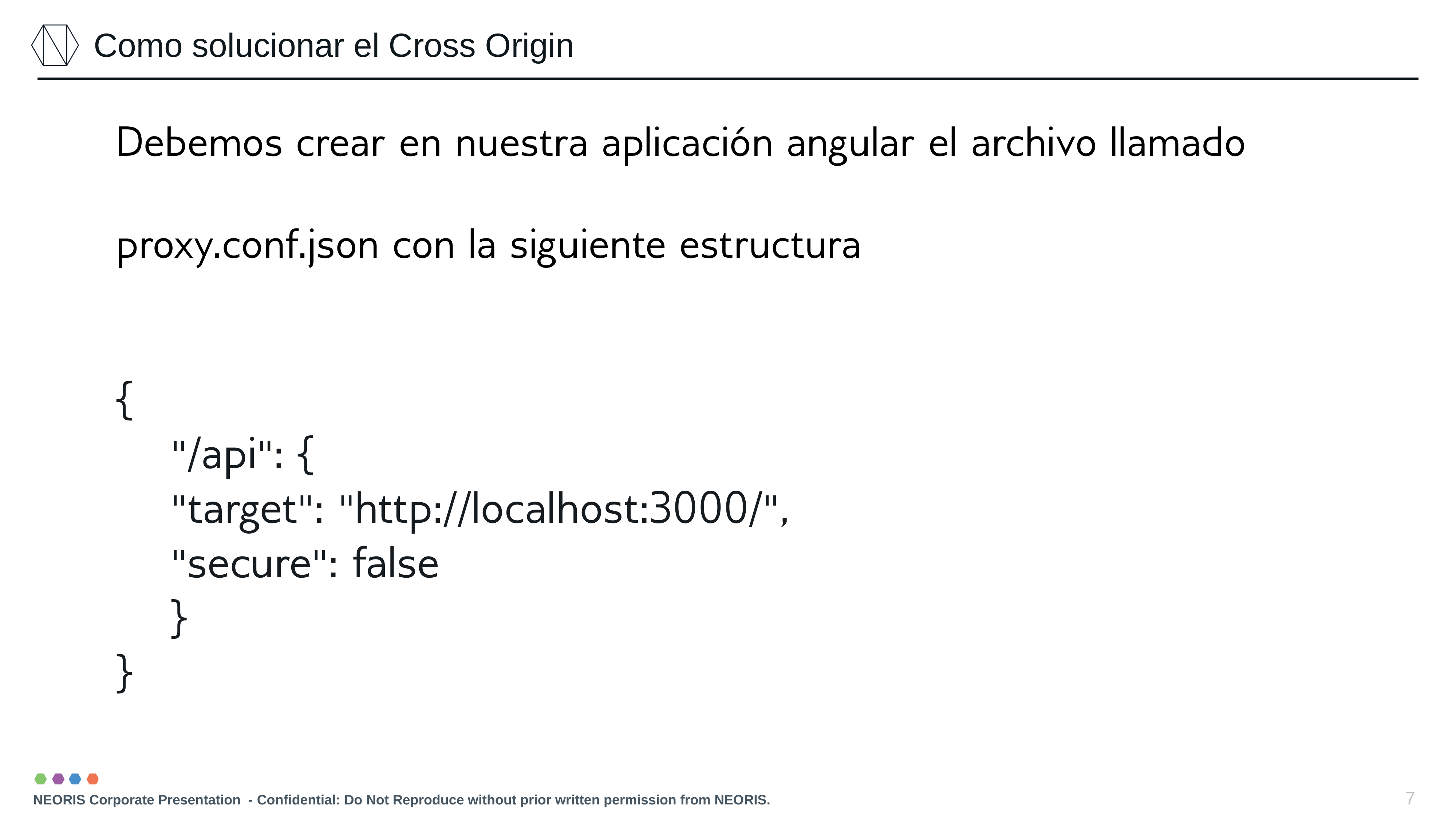

Como solucionar el Cross Origin
Debemos crear en nuestra aplicación angular el archivo llamado

proxy.conf.json con la siguiente estructura

{
	"/api": {
	"target": "http://localhost:3000/",
	"secure": false
	}
}